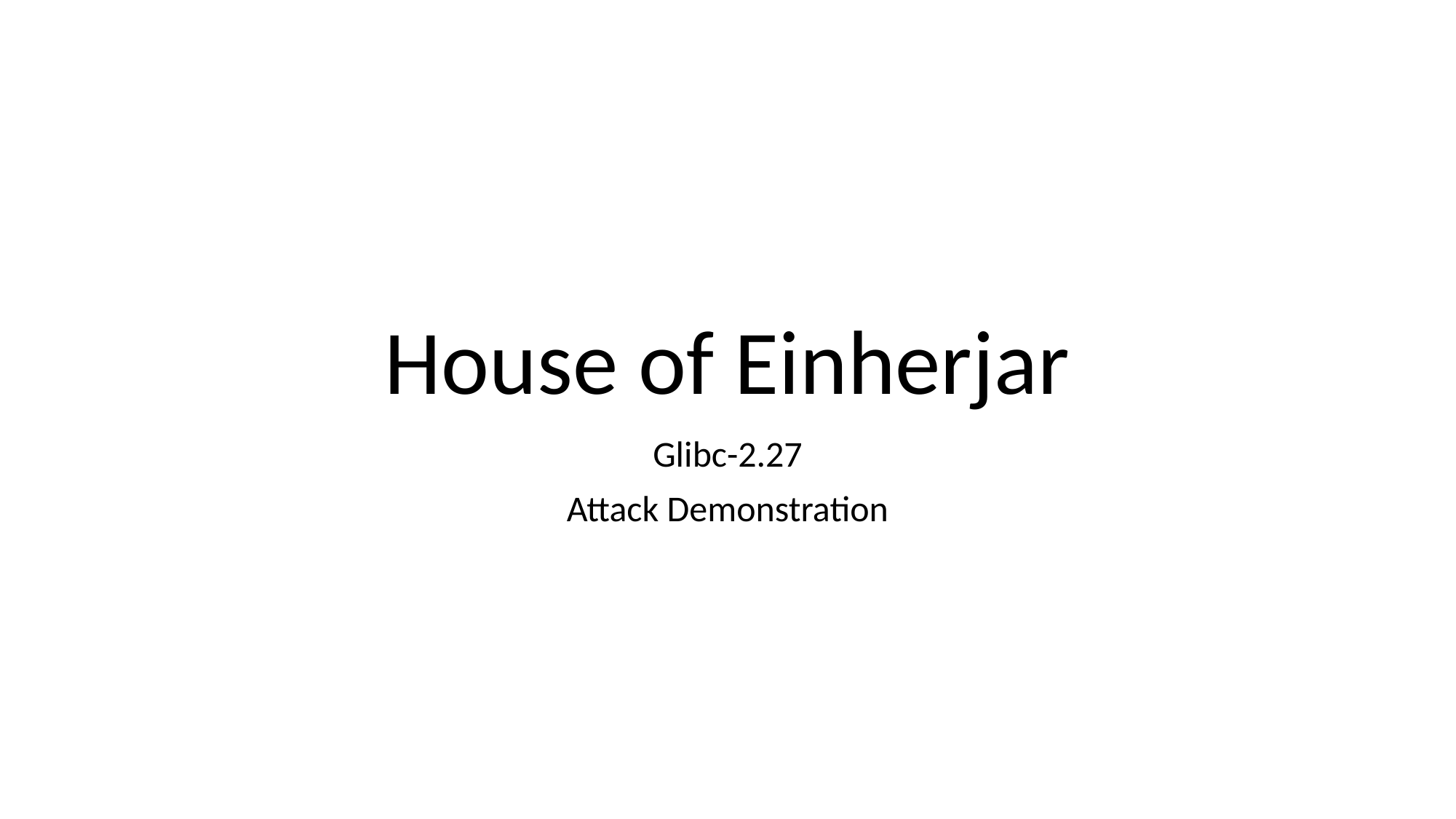

# House of Einherjar
Glibc-2.27
Attack Demonstration